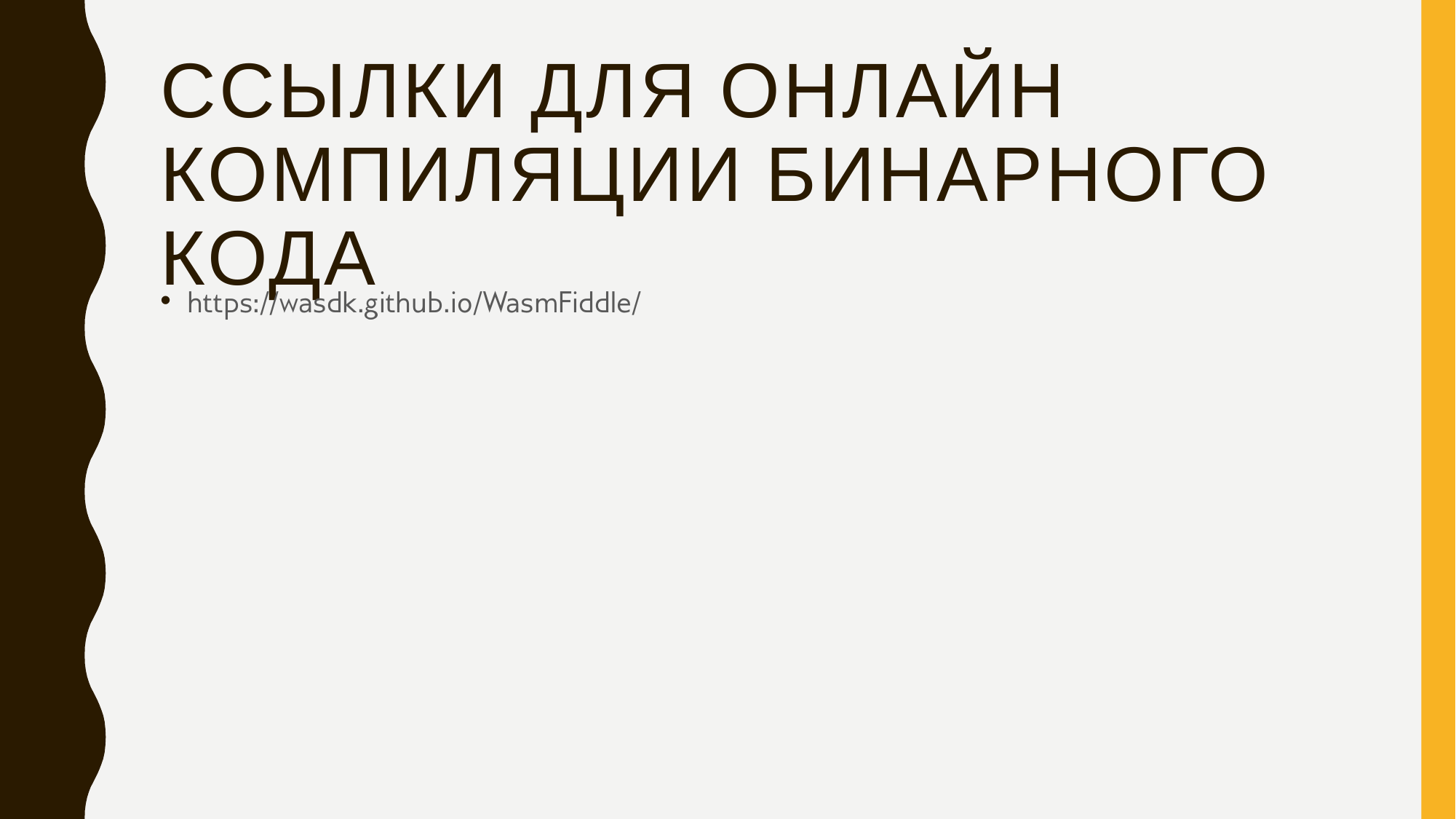

# Ссылки для онлайн компиляции бинарного кода
https://wasdk.github.io/WasmFiddle/